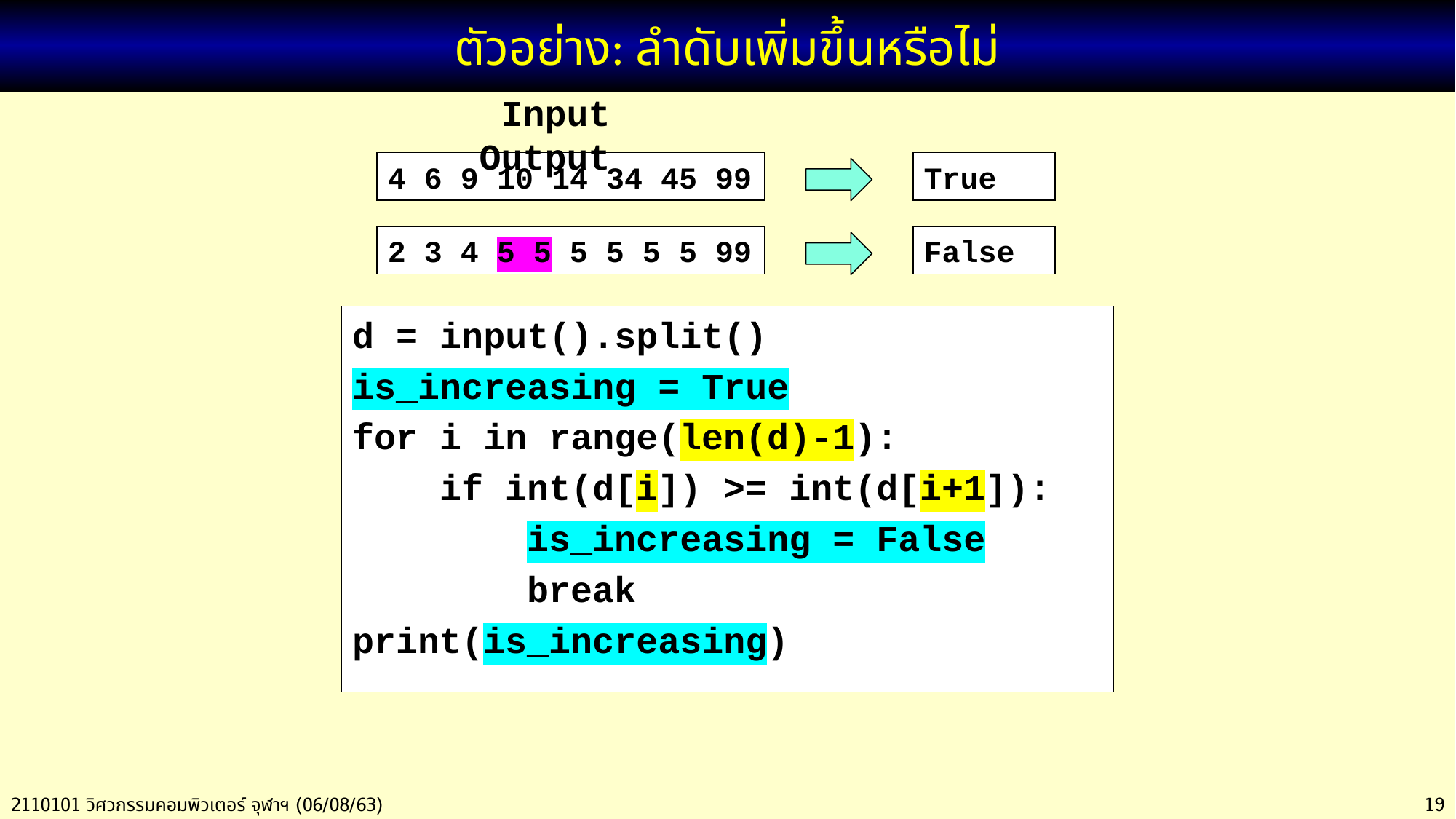

# ตัวอย่าง: ลำดับเพิ่มขึ้นหรือไม่
 Input                  Output
4 6 9 10 14 34 45 99
True

2 3 4 5 5 5 5 5 5 99
False

d = input().split()
is_increasing = True
for i in range(len(d)-1):
    if int(d[i]) >= int(d[i+1]):
        is_increasing = False
        break
print(is_increasing)